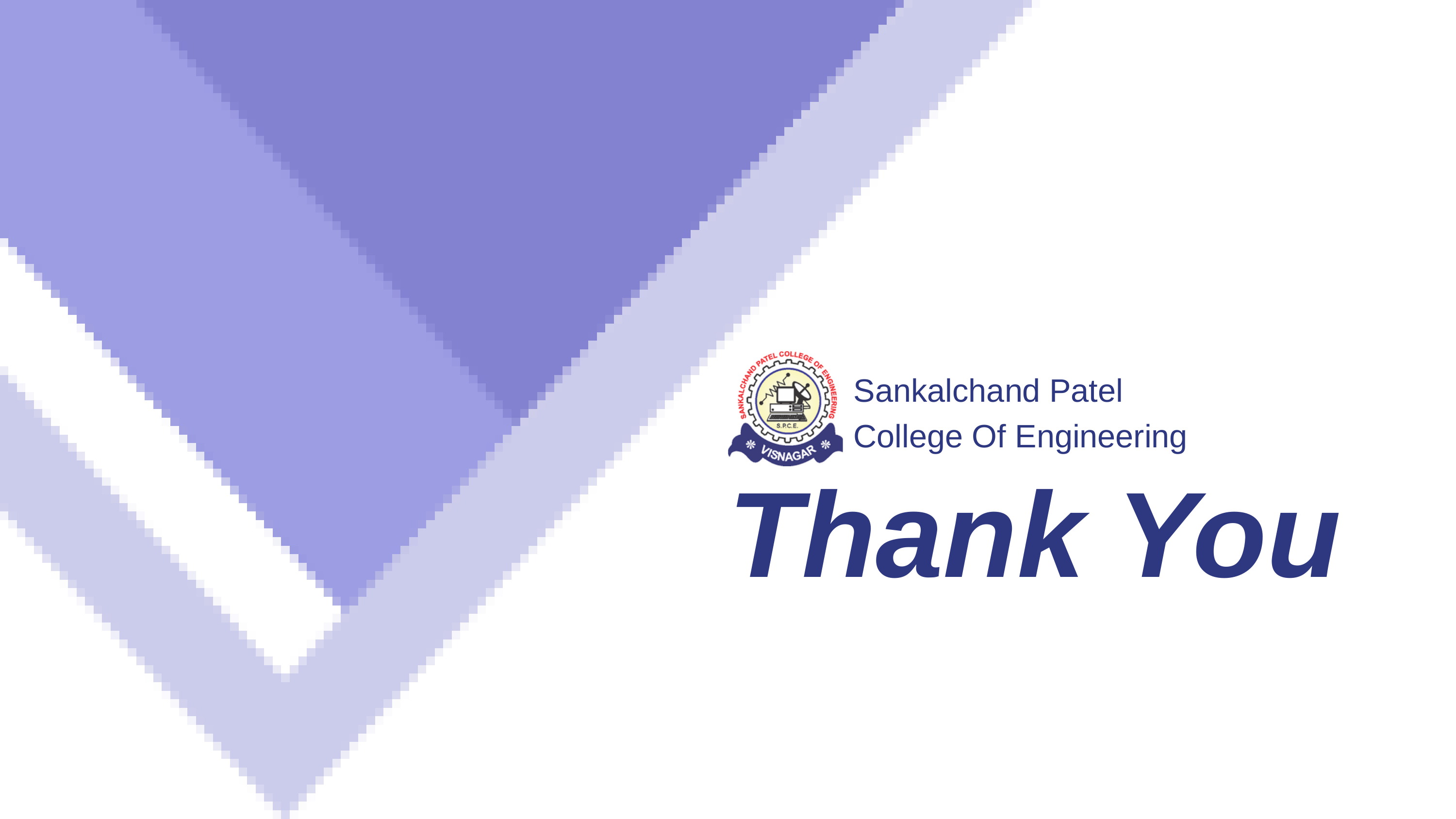

Sankalchand Patel College Of Engineering
Thank You